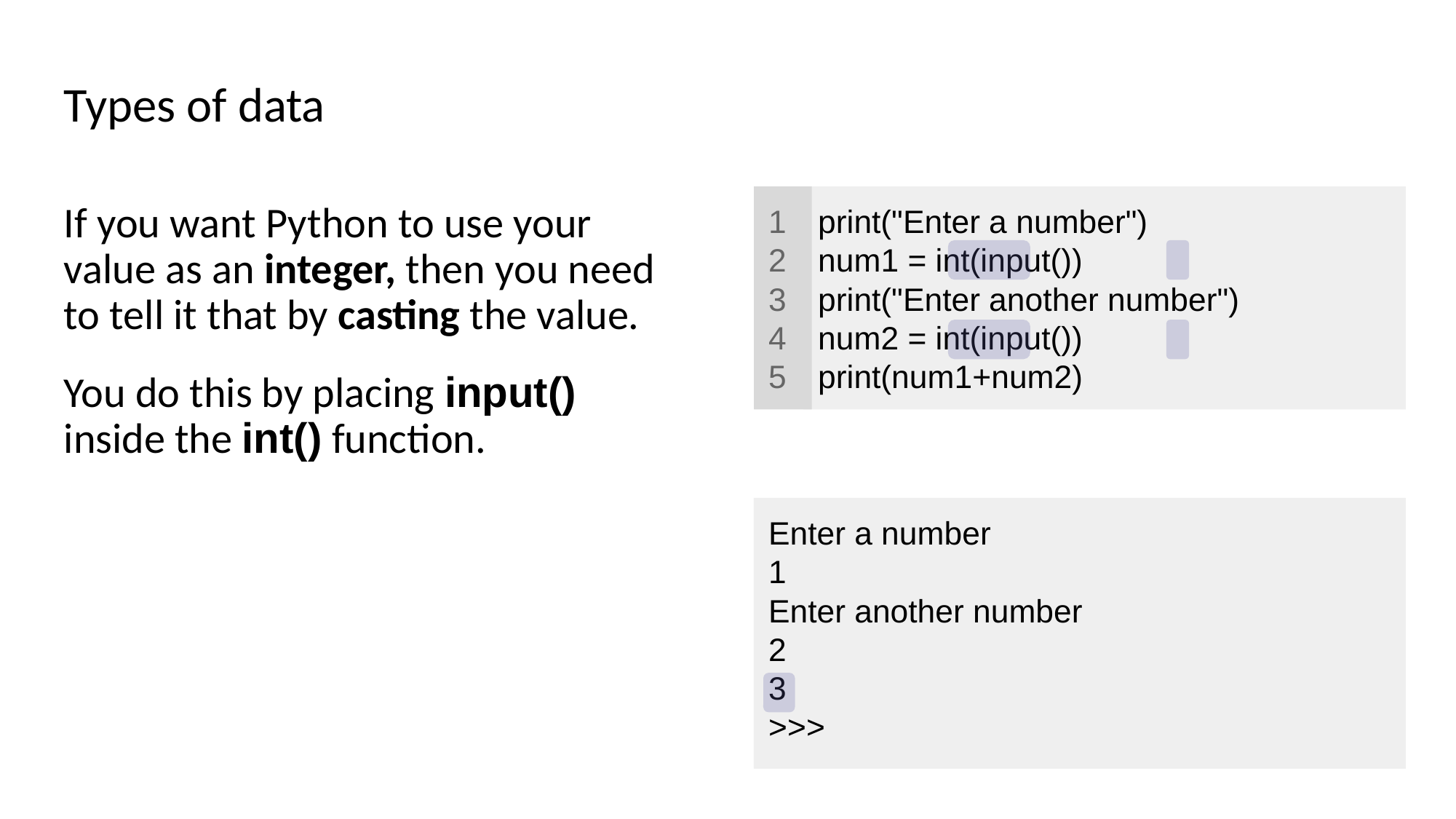

# Types of data
If you want Python to use your value as an integer, then you need to tell it that by casting the value.
You do this by placing input() inside the int() function.

1
2
3
4
5

print("Enter a number")
num1 = int(input())
print("Enter another number")
num2 = int(input())
print(num1+num2)

Enter a number
1
Enter another number
2
3
>>>